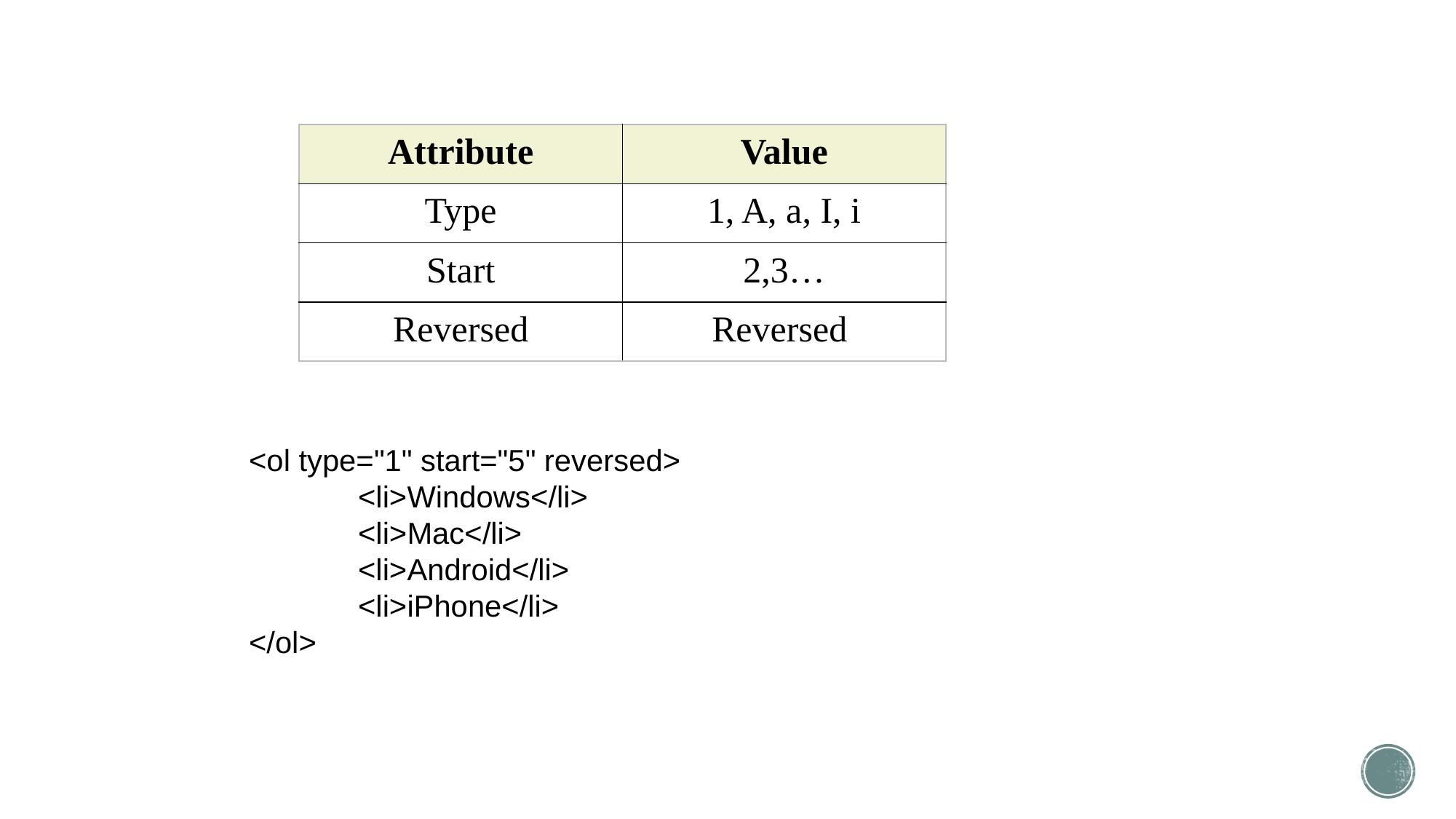

| Attribute | Value |
| --- | --- |
| Type | 1, A, a, I, i |
| Start | 2,3… |
| Reversed | Reversed |
<ol type="1" start="5" reversed>
	<li>Windows</li>
	<li>Mac</li>
	<li>Android</li>
	<li>iPhone</li>
</ol>